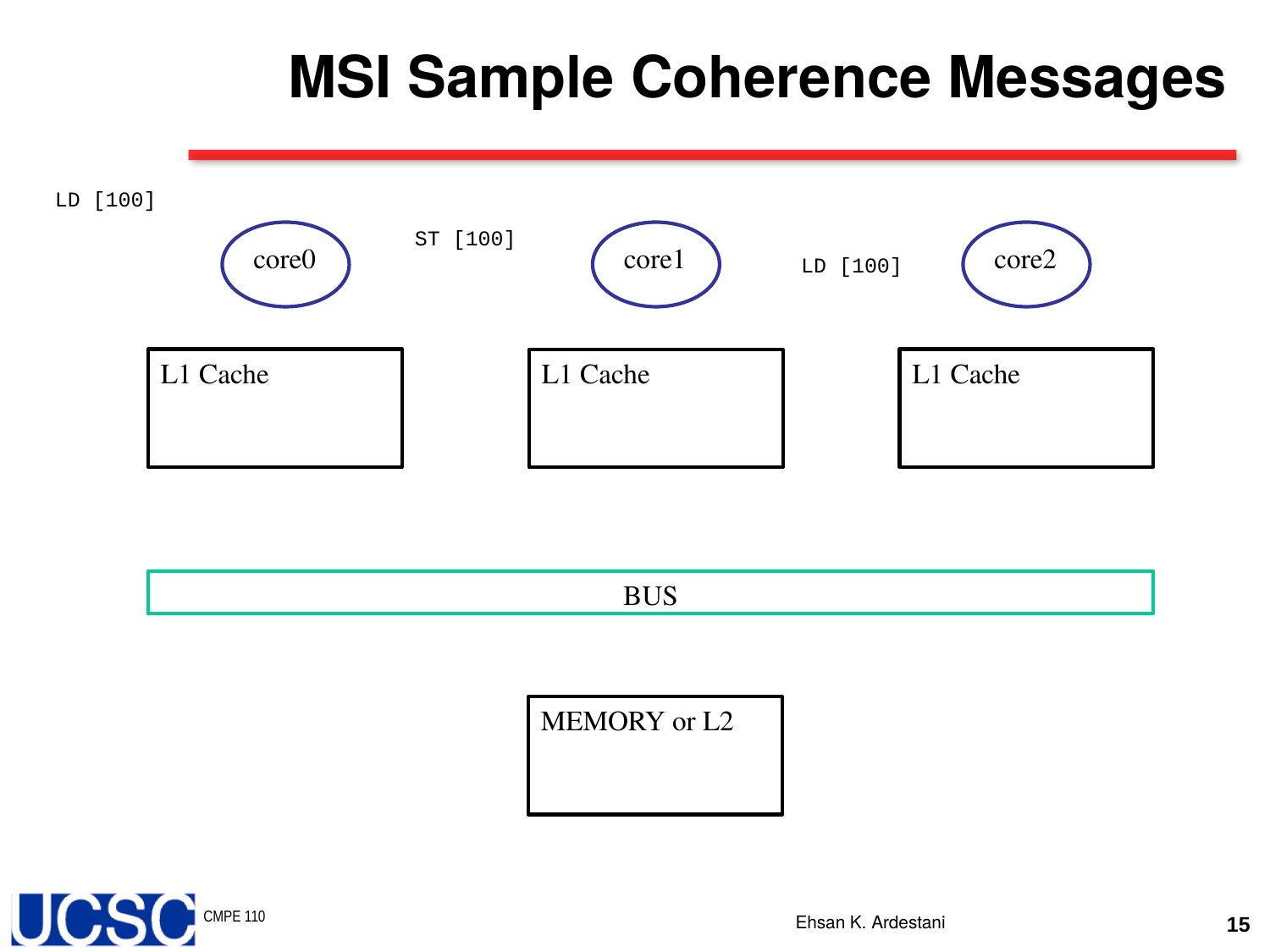

# MSI Sample Coherence Messages
LD [100]
ST [100]
core0
core1
core2
LD [100]
L1 Cache
L1 Cache
L1 Cache
BUS
MEMORY or L2
15